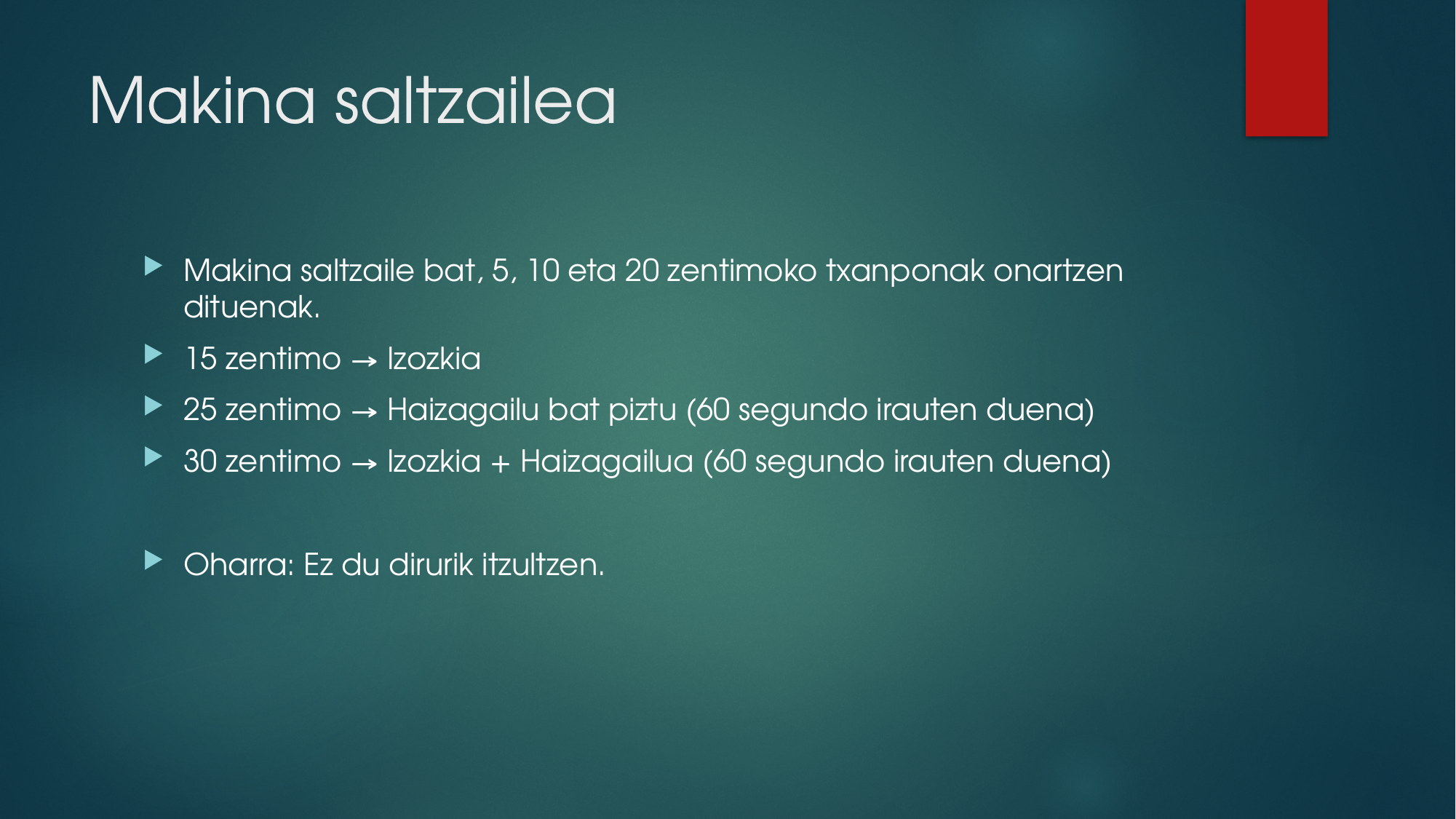

# Makina saltzailea
Makina saltzaile bat, 5, 10 eta 20 zentimoko txanponak onartzen dituenak.
15 zentimo → Izozkia
25 zentimo → Haizagailu bat piztu (60 segundo irauten duena)
30 zentimo → Izozkia + Haizagailua (60 segundo irauten duena)

Oharra: Ez du dirurik itzultzen.